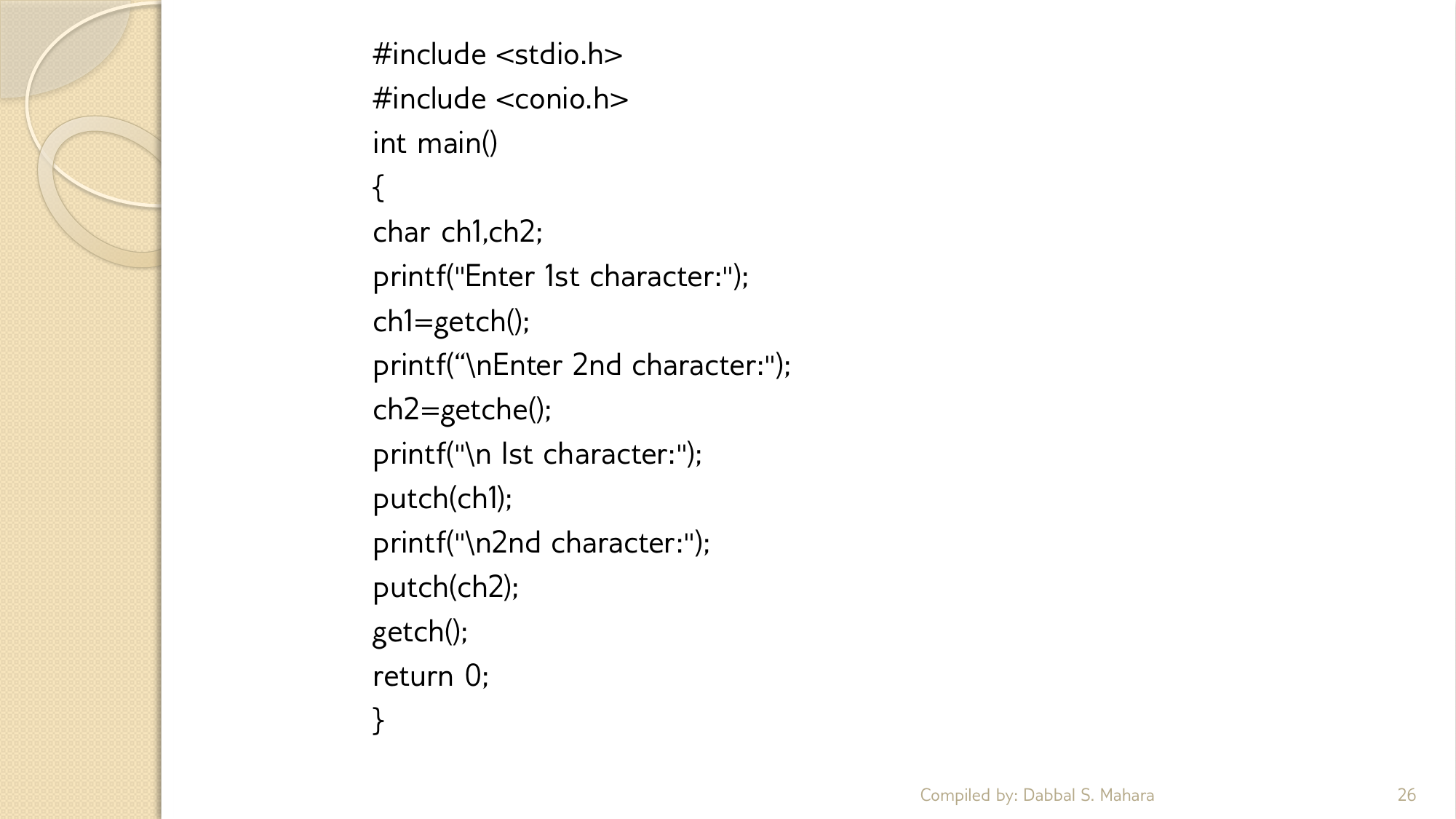

#include <stdio.h>
#include <conio.h>
int main()
{
char ch1,ch2;
printf("Enter 1st character:");
ch1=getch();
printf(“\nEnter 2nd character:");
ch2=getche();
printf("\n Ist character:");
putch(ch1);
printf("\n2nd character:");
putch(ch2);
getch();
return 0;
}
Compiled by: Dabbal S. Mahara
26